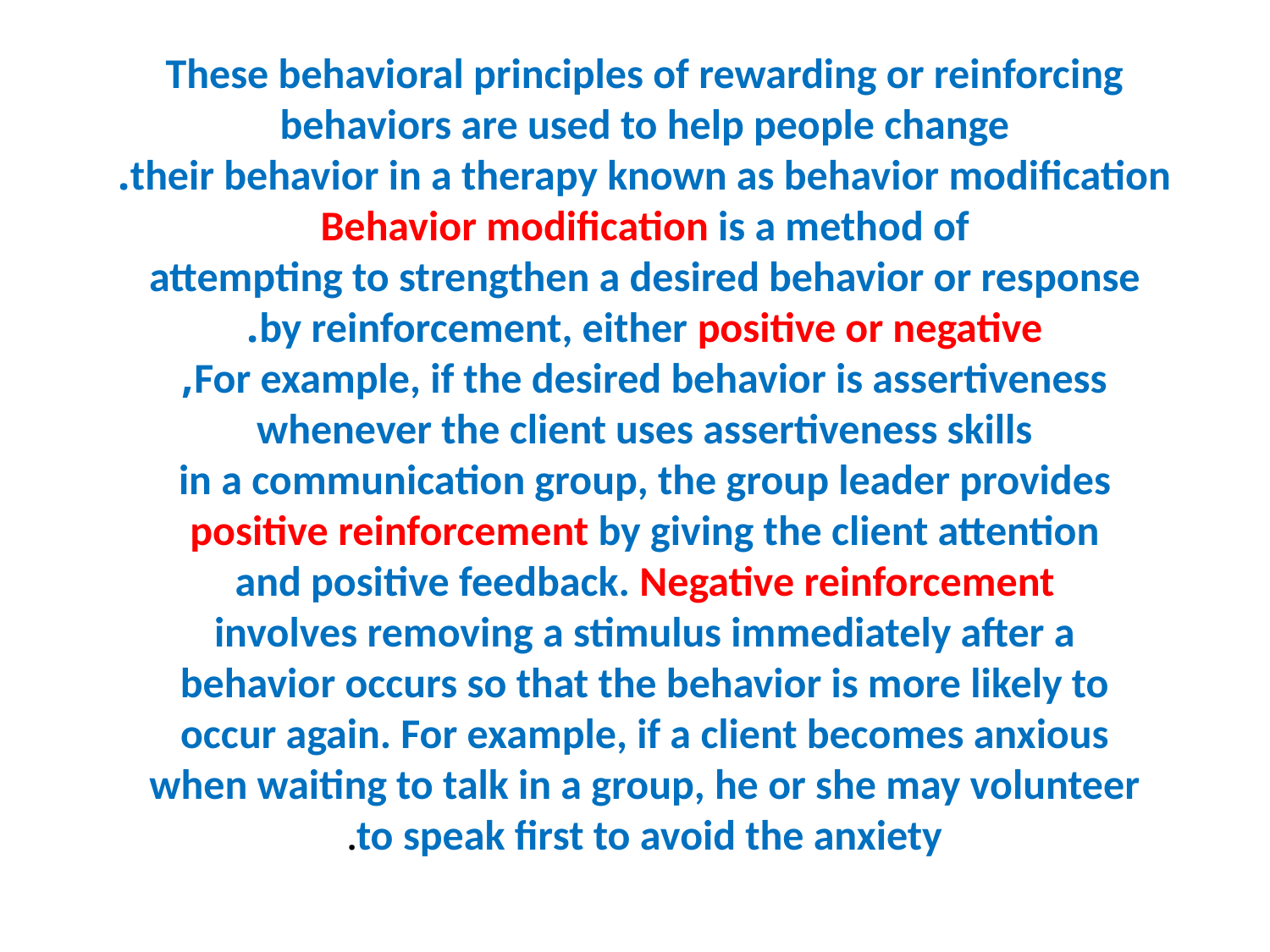

These behavioral principles of rewarding or reinforcing
behaviors are used to help people change
their behavior in a therapy known as behavior modification.
Behavior modification is a method of
attempting to strengthen a desired behavior or response
by reinforcement, either positive or negative.
For example, if the desired behavior is assertiveness,
whenever the client uses assertiveness skills
in a communication group, the group leader provides
positive reinforcement by giving the client attention
and positive feedback. Negative reinforcement
involves removing a stimulus immediately after a
behavior occurs so that the behavior is more likely to
occur again. For example, if a client becomes anxious
when waiting to talk in a group, he or she may volunteer
to speak first to avoid the anxiety.